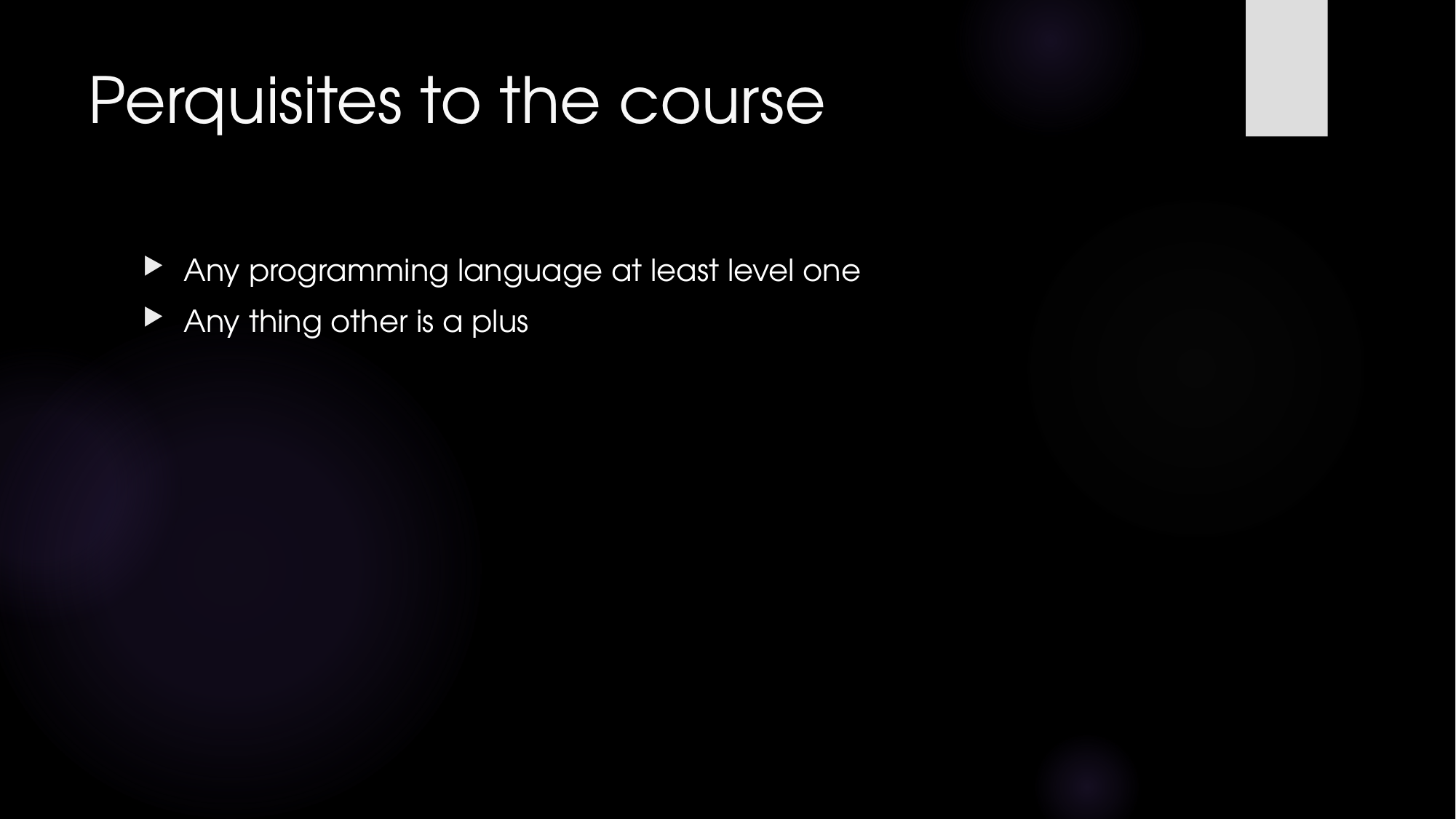

# Perquisites to the course
Any programming language at least level one
Any thing other is a plus